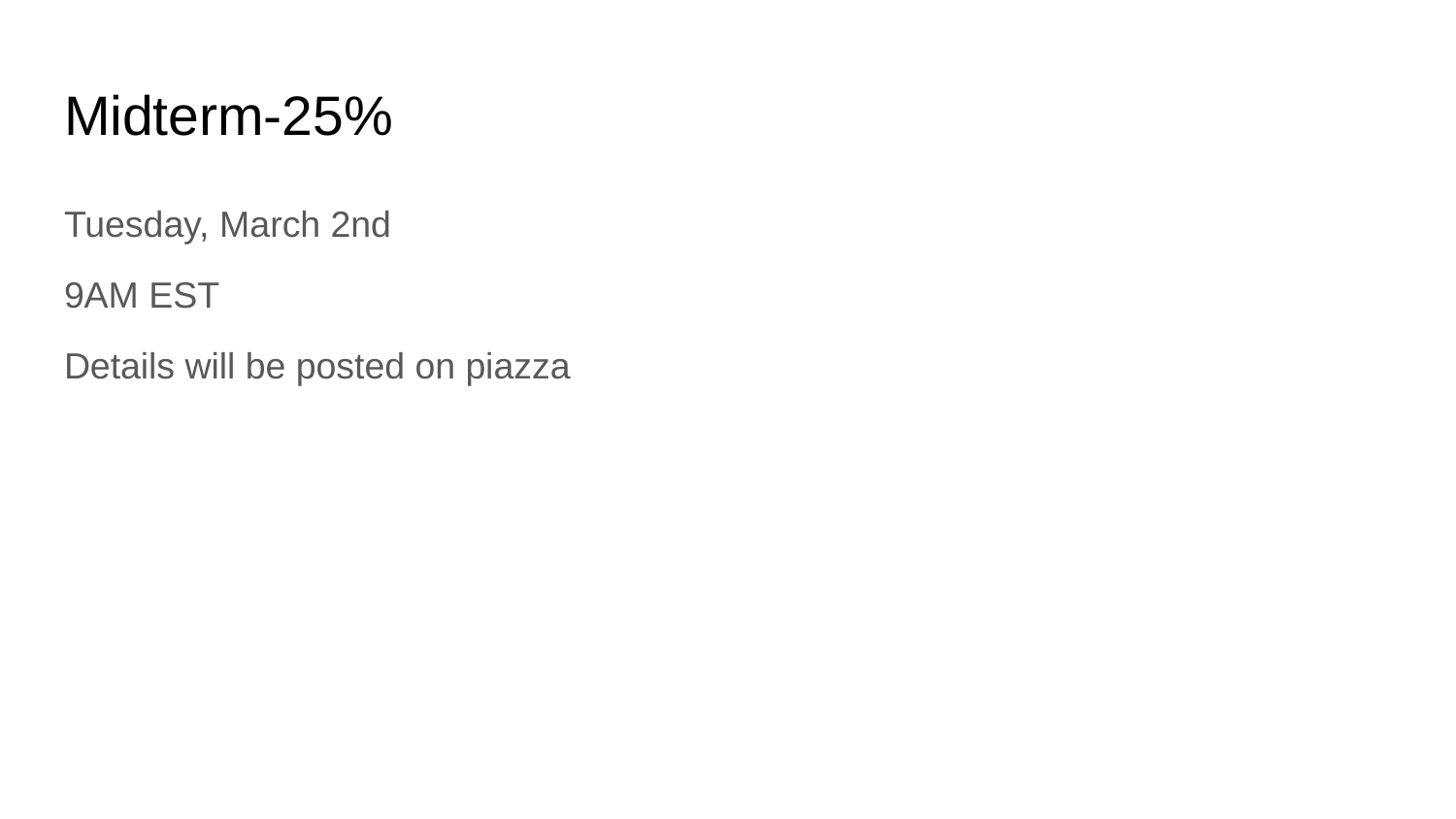

# Midterm-25%
Tuesday, March 2nd
9AM EST
Details will be posted on piazza